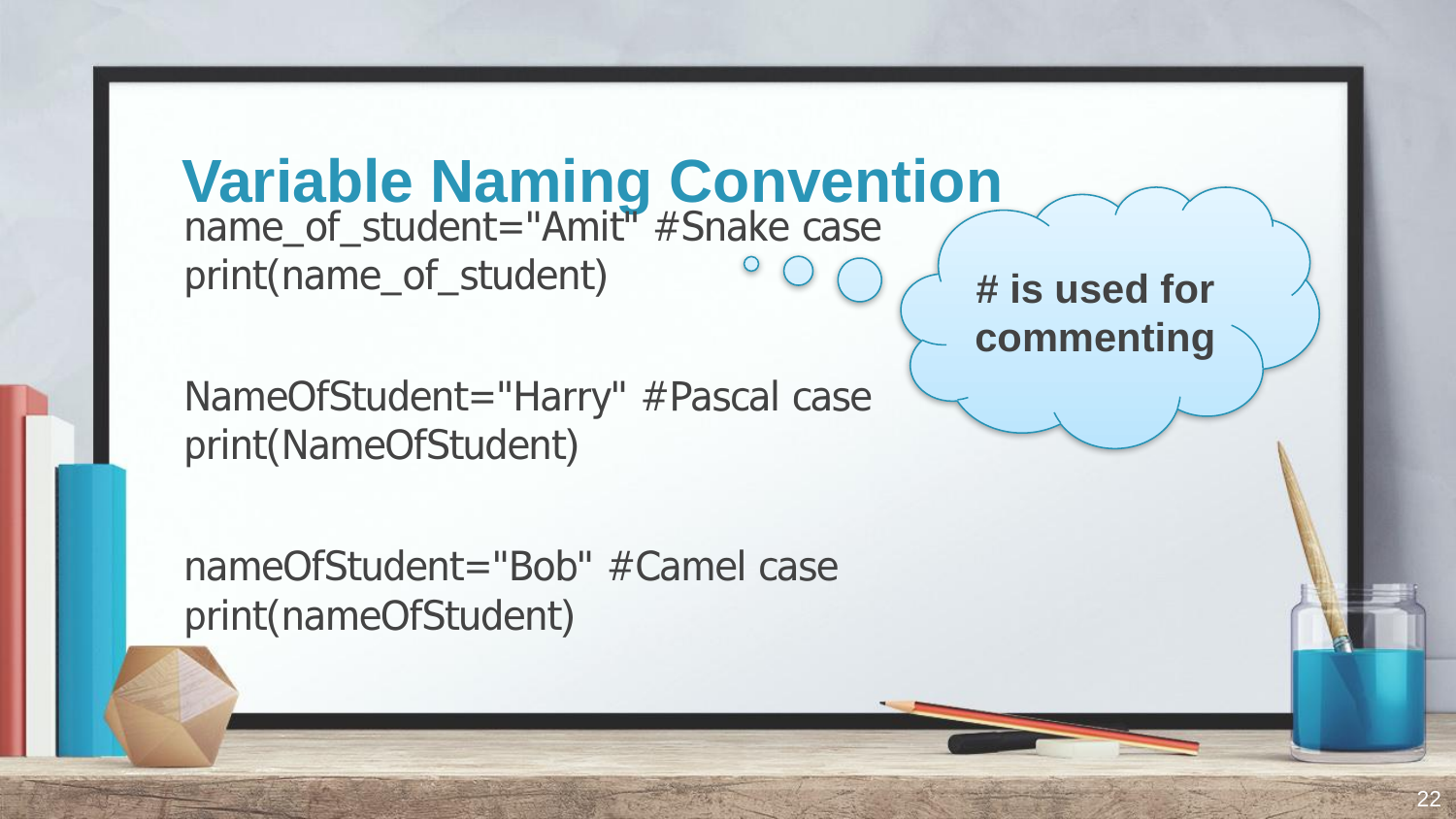

# Variable Naming Convention
name_of_student="Amit" #Snake case print(name_of_student)

NameOfStudent="Harry" #Pascal case print(NameOfStudent)

nameOfStudent="Bob" #Camel case print(nameOfStudent)
# is used for commenting
22